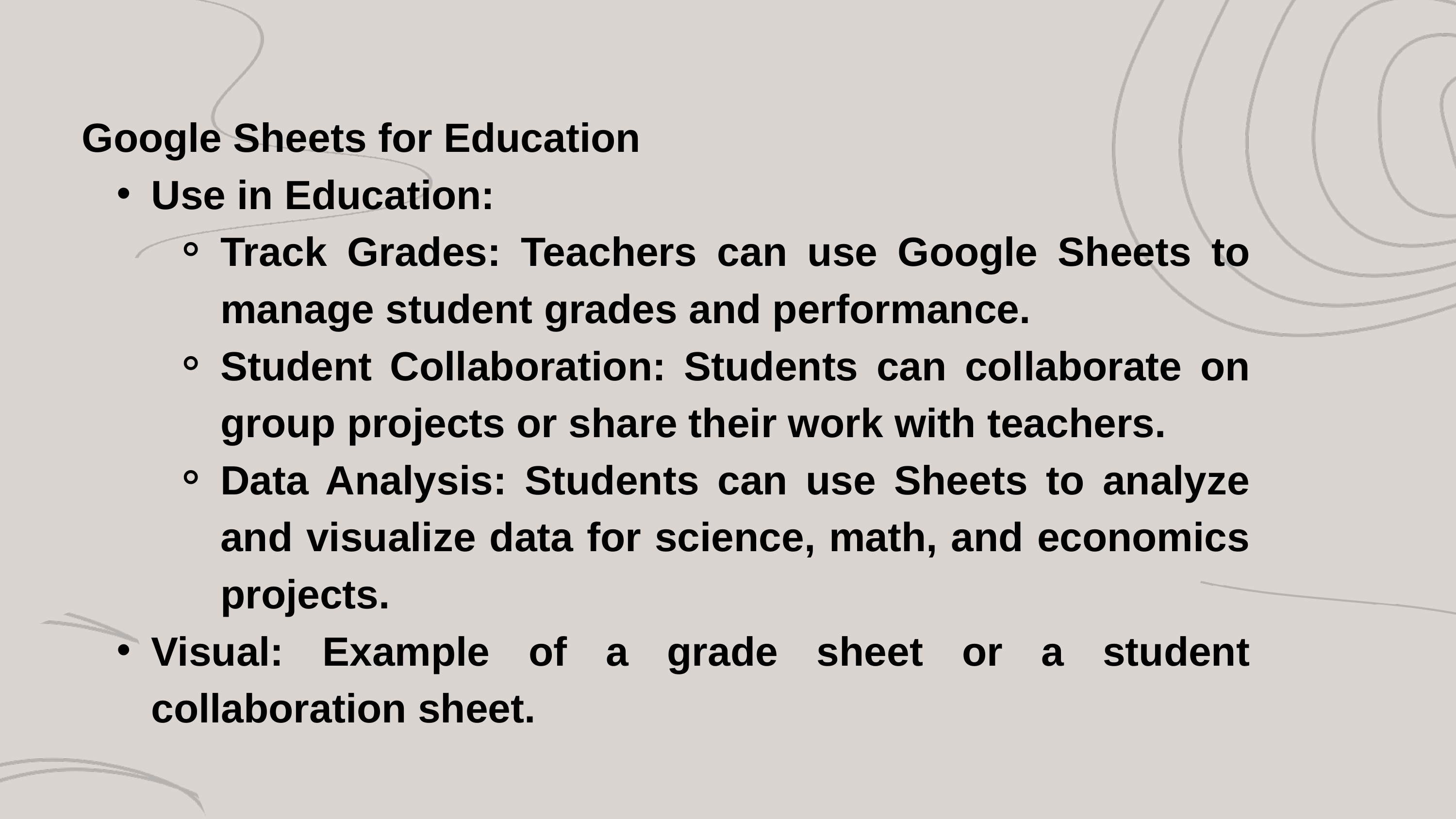

Google Sheets for Education
Use in Education:
Track Grades: Teachers can use Google Sheets to manage student grades and performance.
Student Collaboration: Students can collaborate on group projects or share their work with teachers.
Data Analysis: Students can use Sheets to analyze and visualize data for science, math, and economics projects.
Visual: Example of a grade sheet or a student collaboration sheet.